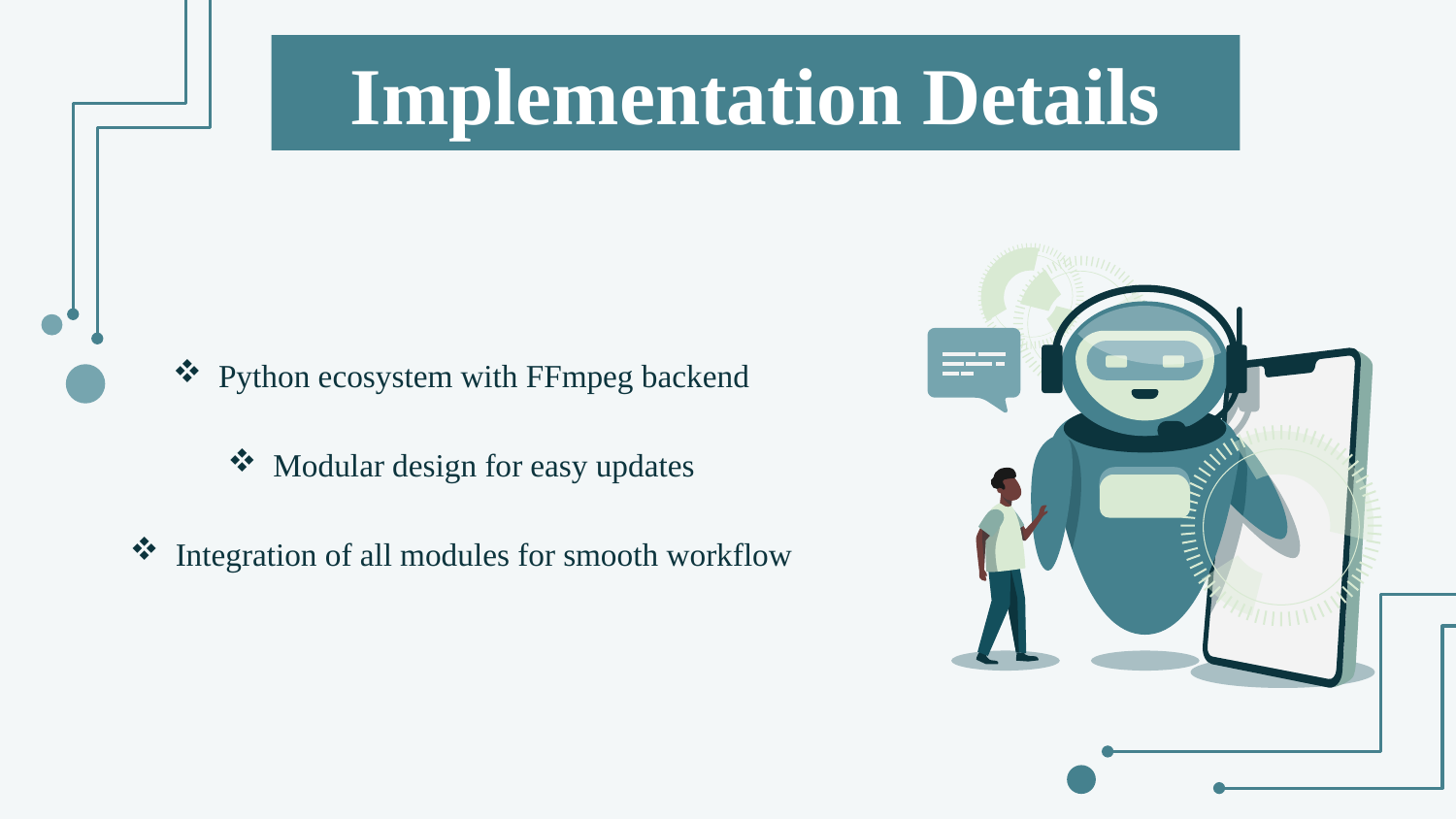

# Implementation Details
Python ecosystem with FFmpeg backend

Modular design for easy updates

Integration of all modules for smooth workflow